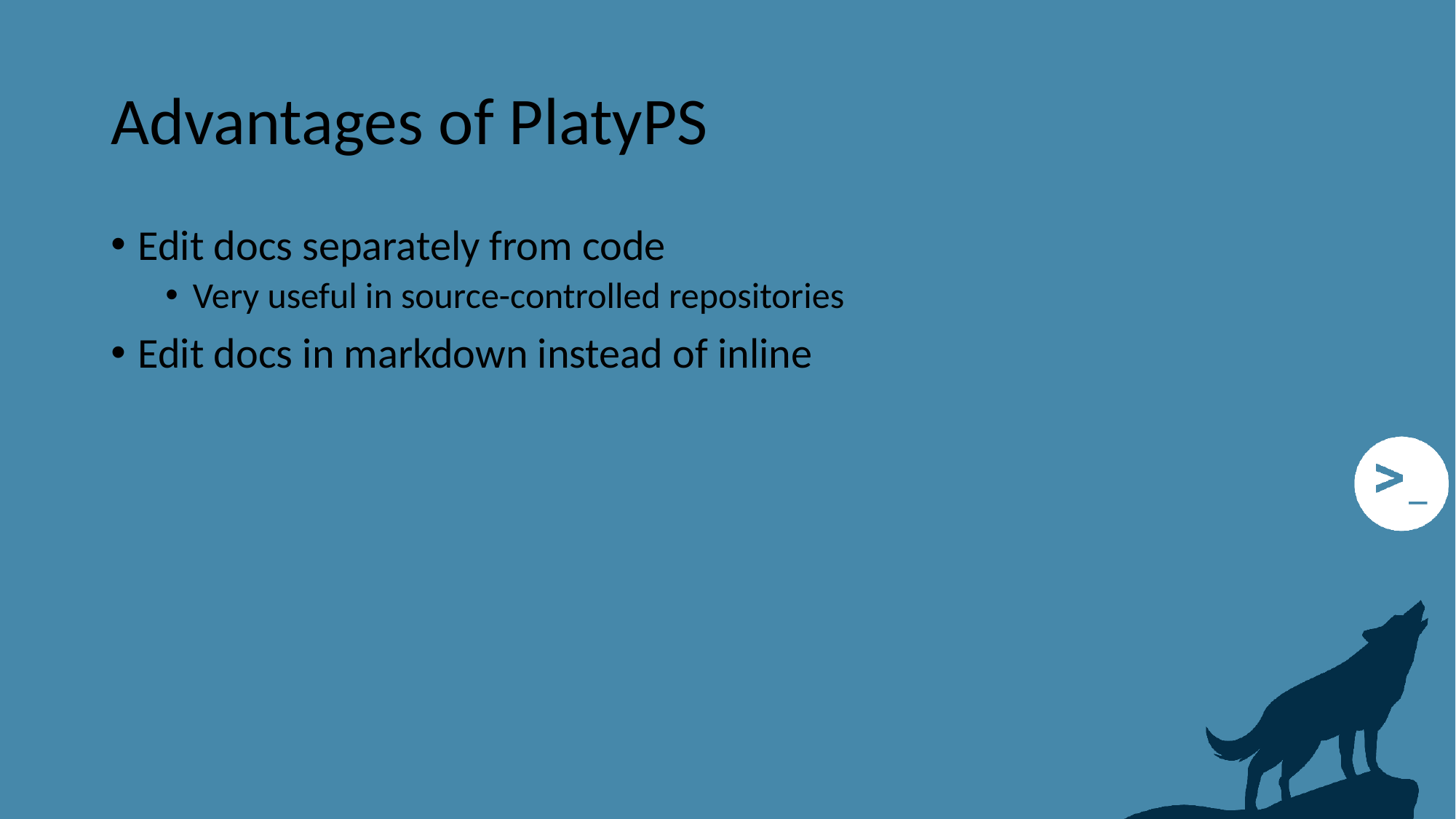

# Advantages of PlatyPS
Edit docs separately from code
Very useful in source-controlled repositories
Edit docs in markdown instead of inline